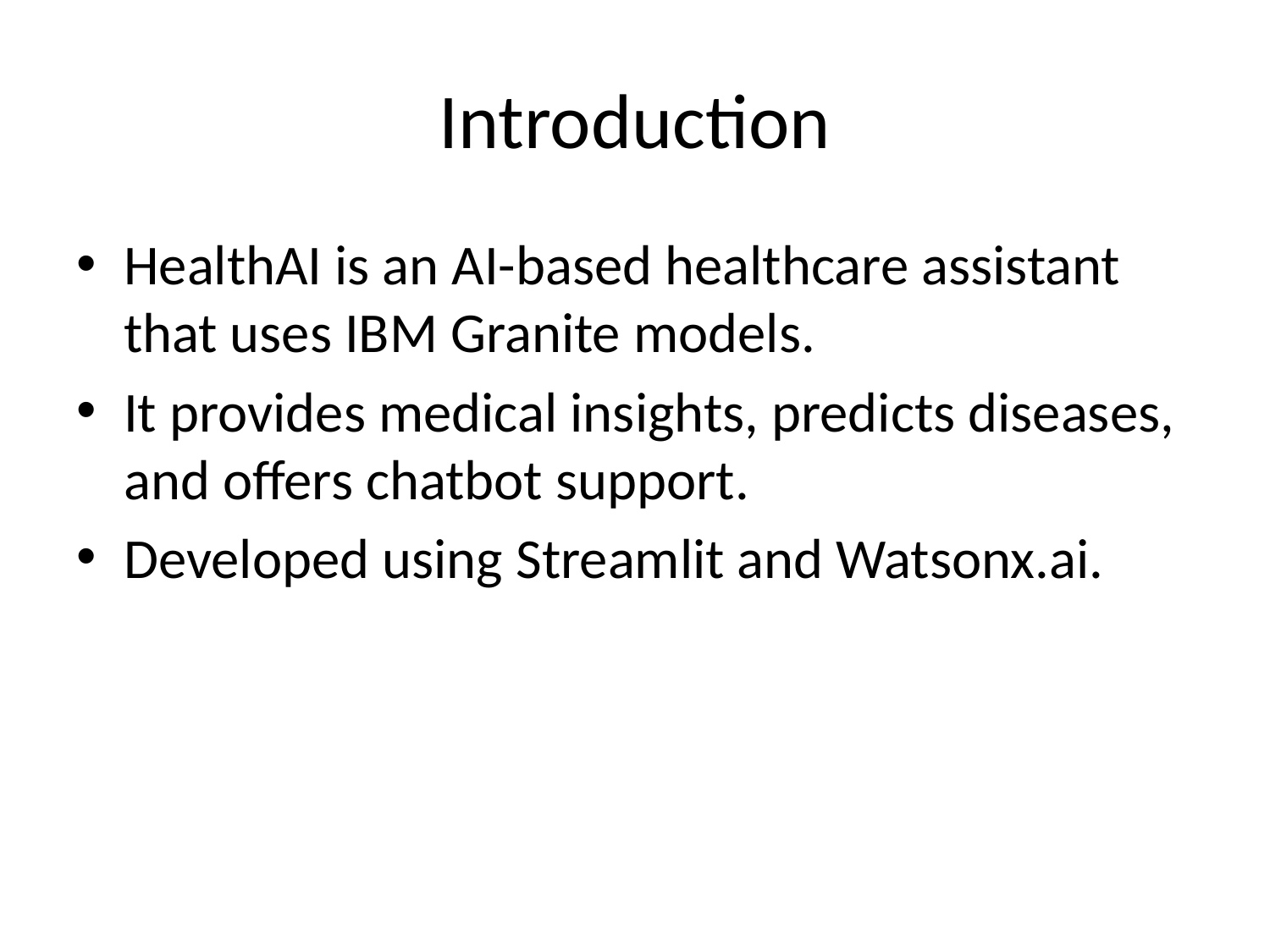

# Introduction
HealthAI is an AI-based healthcare assistant that uses IBM Granite models.
It provides medical insights, predicts diseases, and offers chatbot support.
Developed using Streamlit and Watsonx.ai.